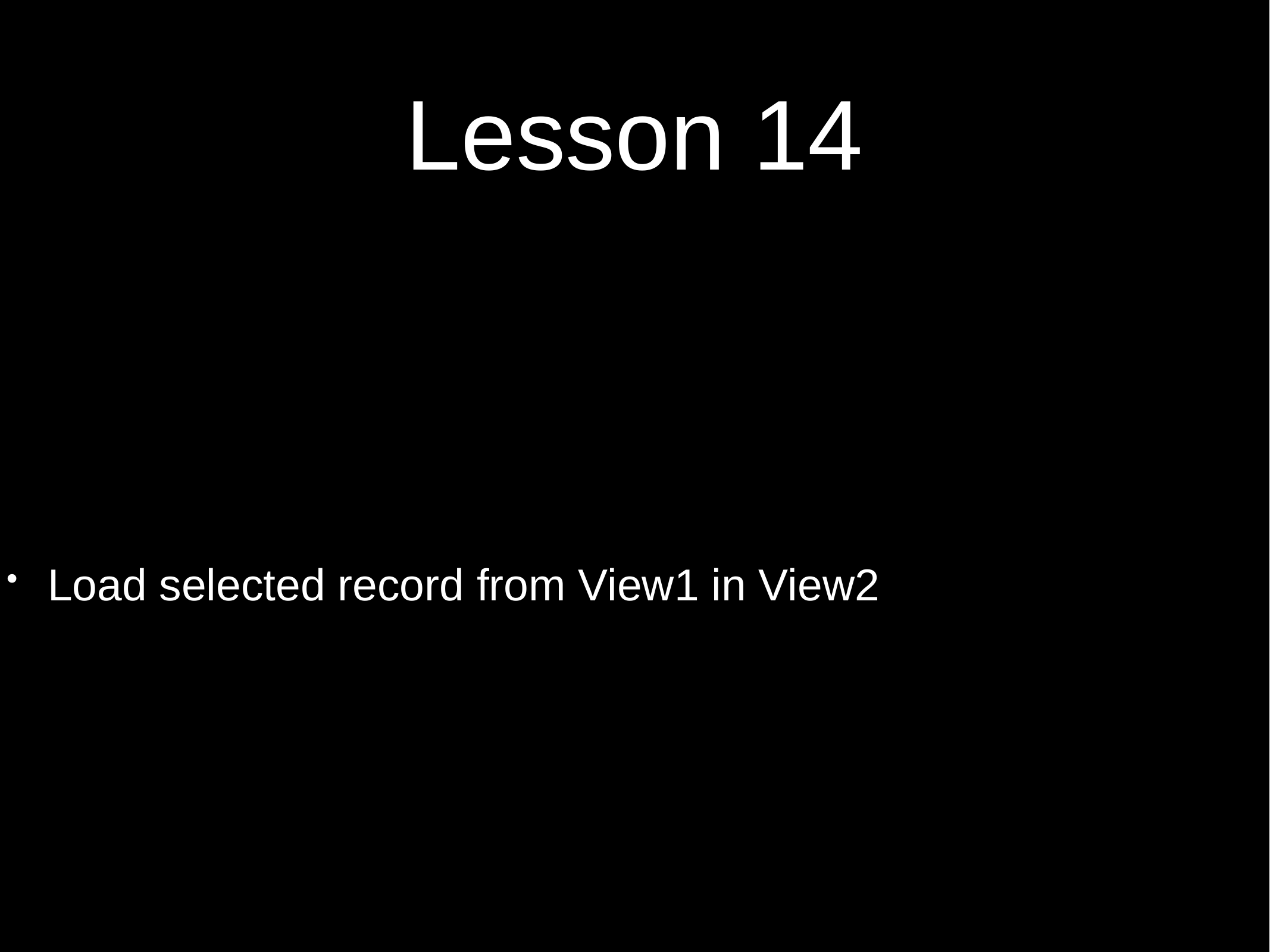

# Lesson 14
Load selected record from View1 in View2